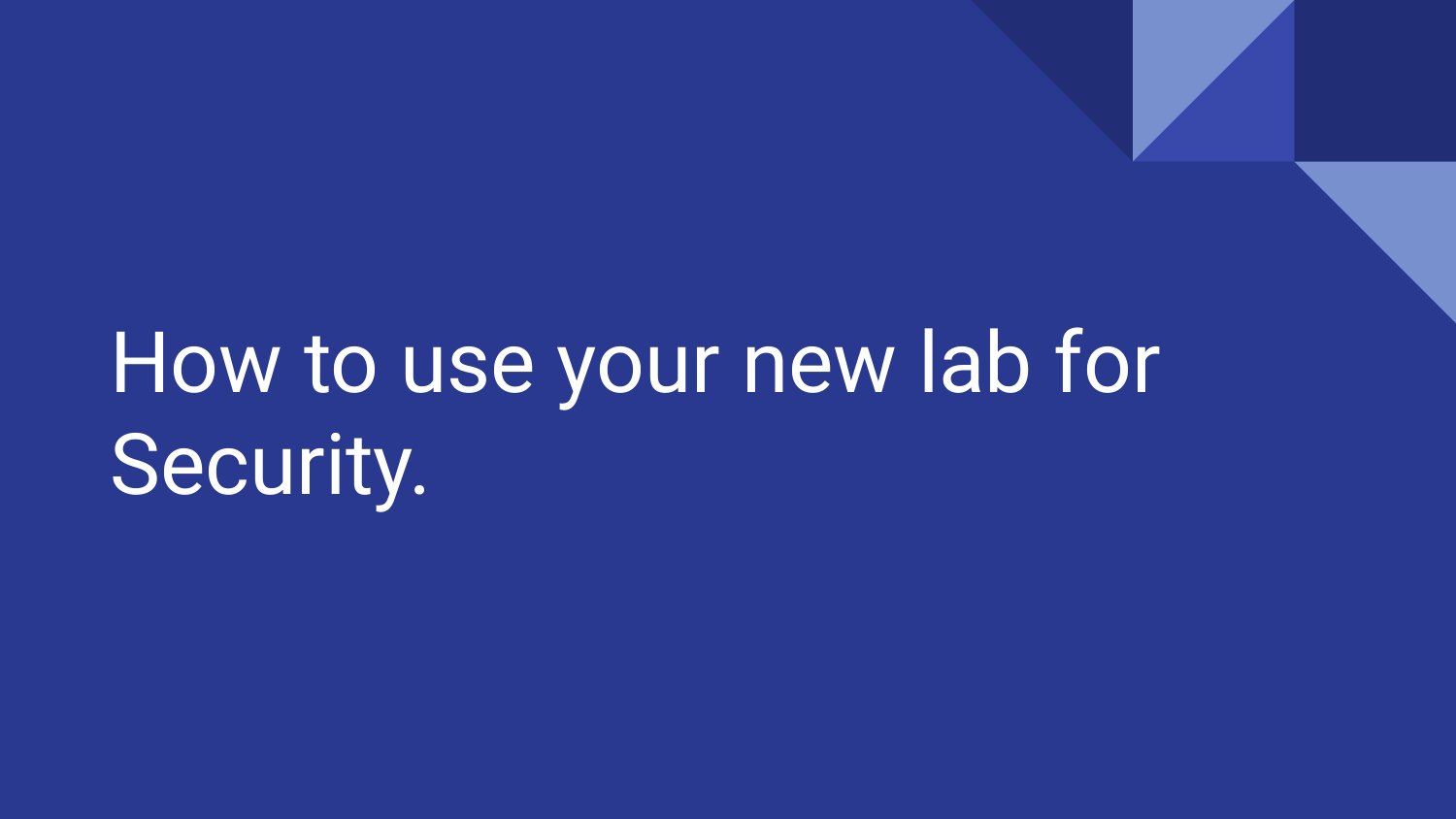

# How to use your new lab for Security.